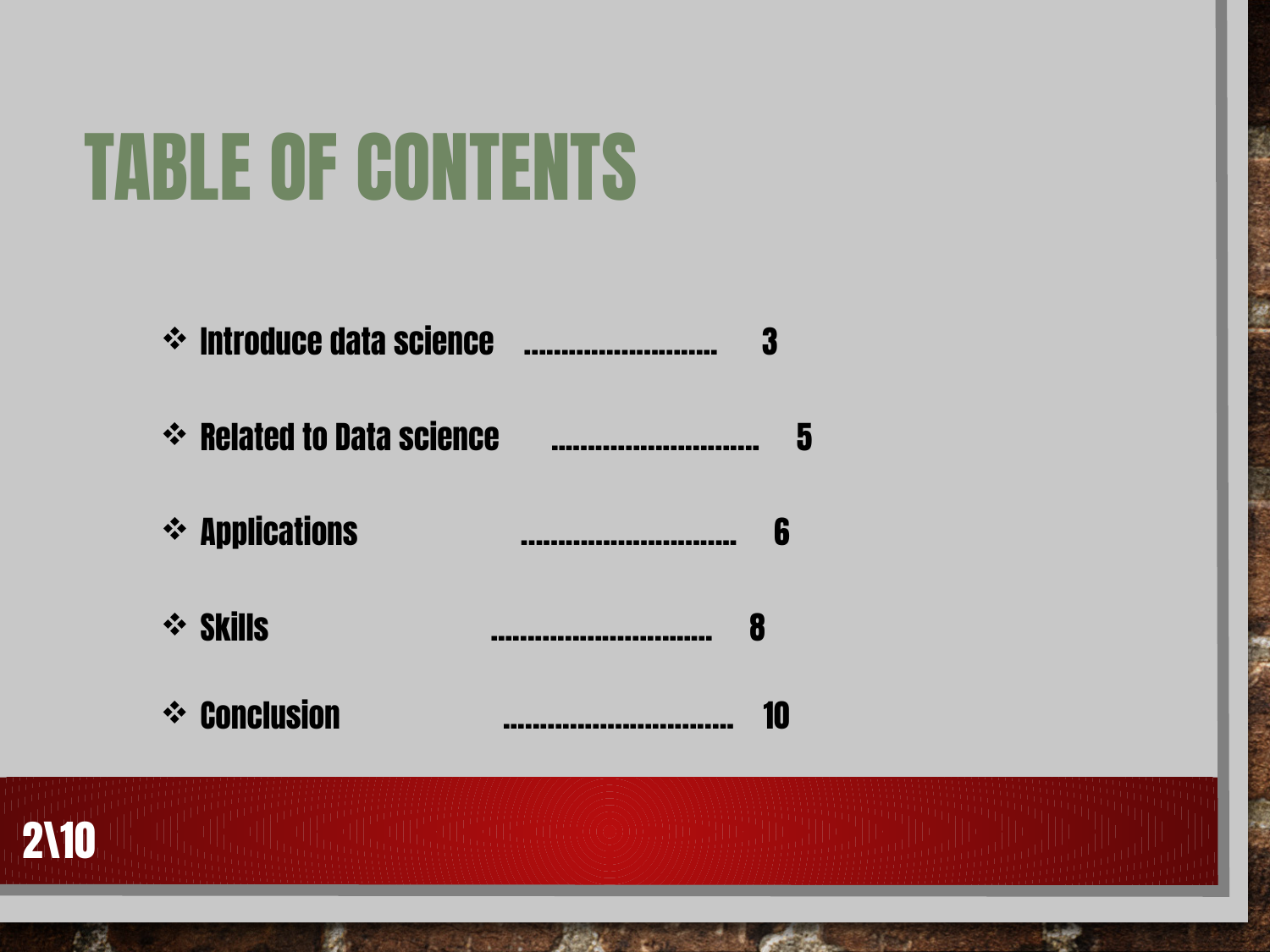

# Table of Contents
Introduce data science    ……………………..      3
Related to Data science       ...…………………….     5
Applications                      ………………………..     6
Skills                              ...…………………......     8
Conclusion                      ..………………………..    10
2\10